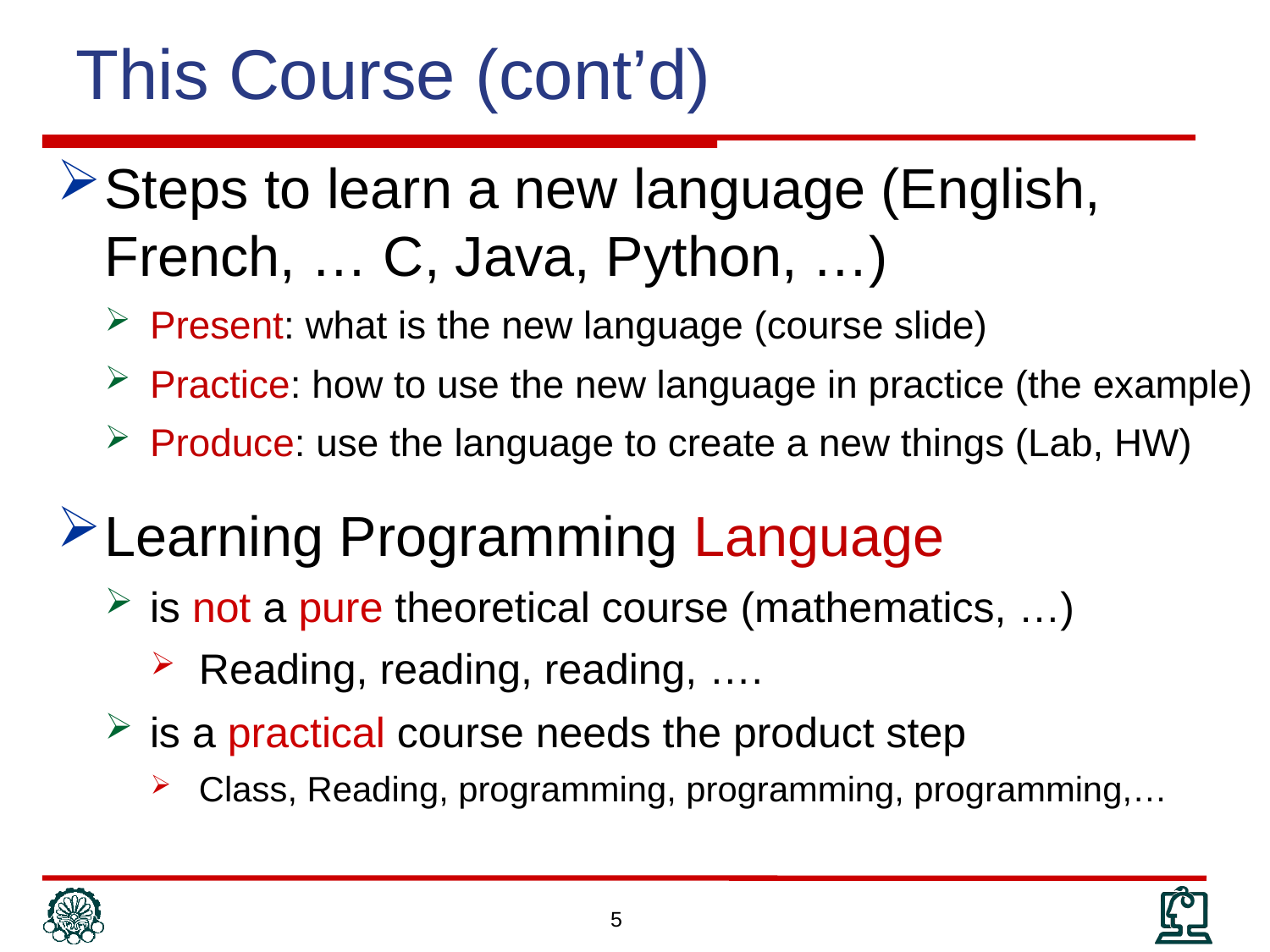

This Course (cont’d)
Steps to learn a new language (English, French, … C, Java, Python, …)
Present: what is the new language (course slide)
Practice: how to use the new language in practice (the example)
Produce: use the language to create a new things (Lab, HW)
Learning Programming Language
is not a pure theoretical course (mathematics, …)
Reading, reading, reading, ….
is a practical course needs the product step
Class, Reading, programming, programming, programming,…
5